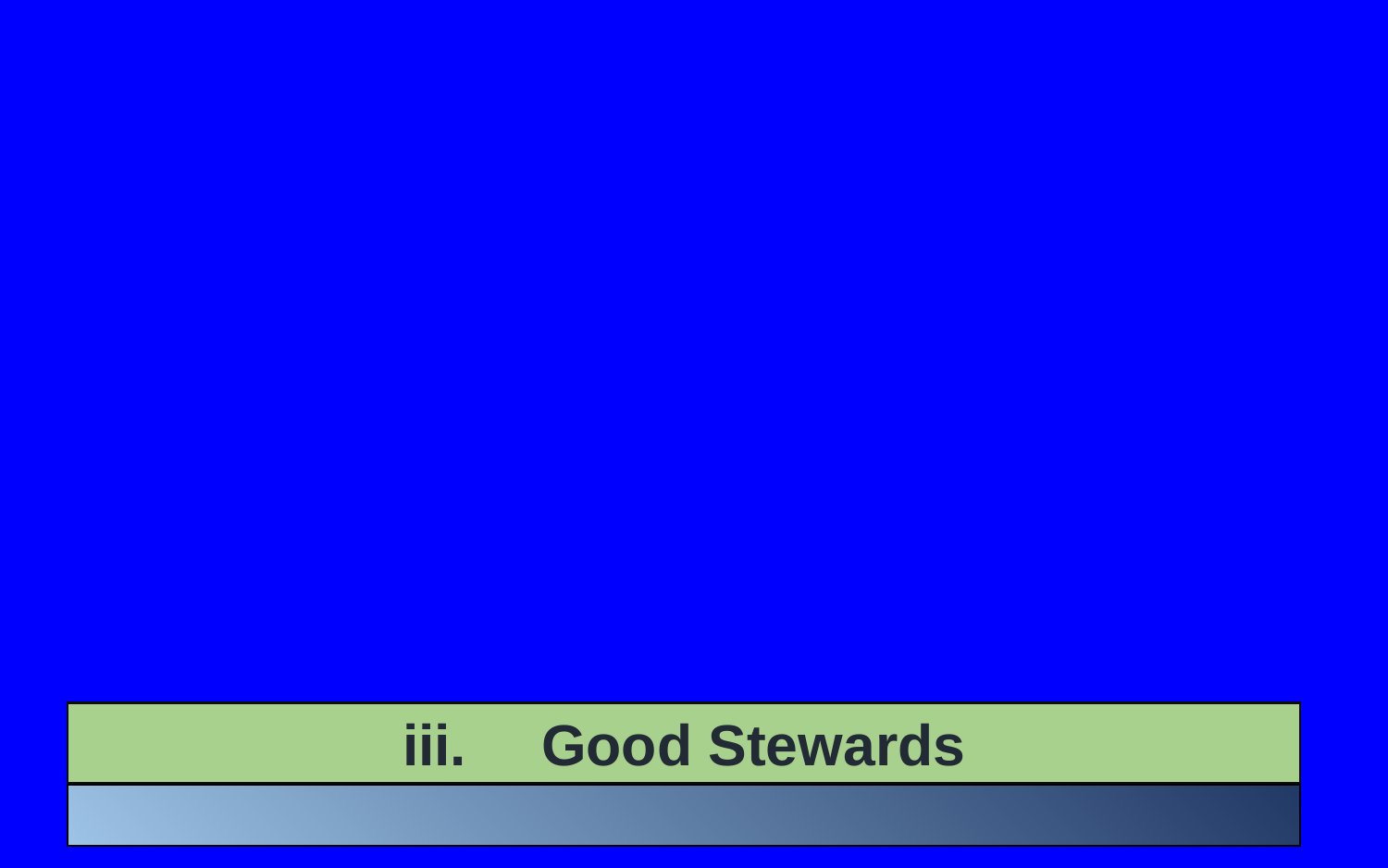

iii.	Good Stewards
ALL THINGS THAT PERTAIN TO LIFE AND GODLINESS